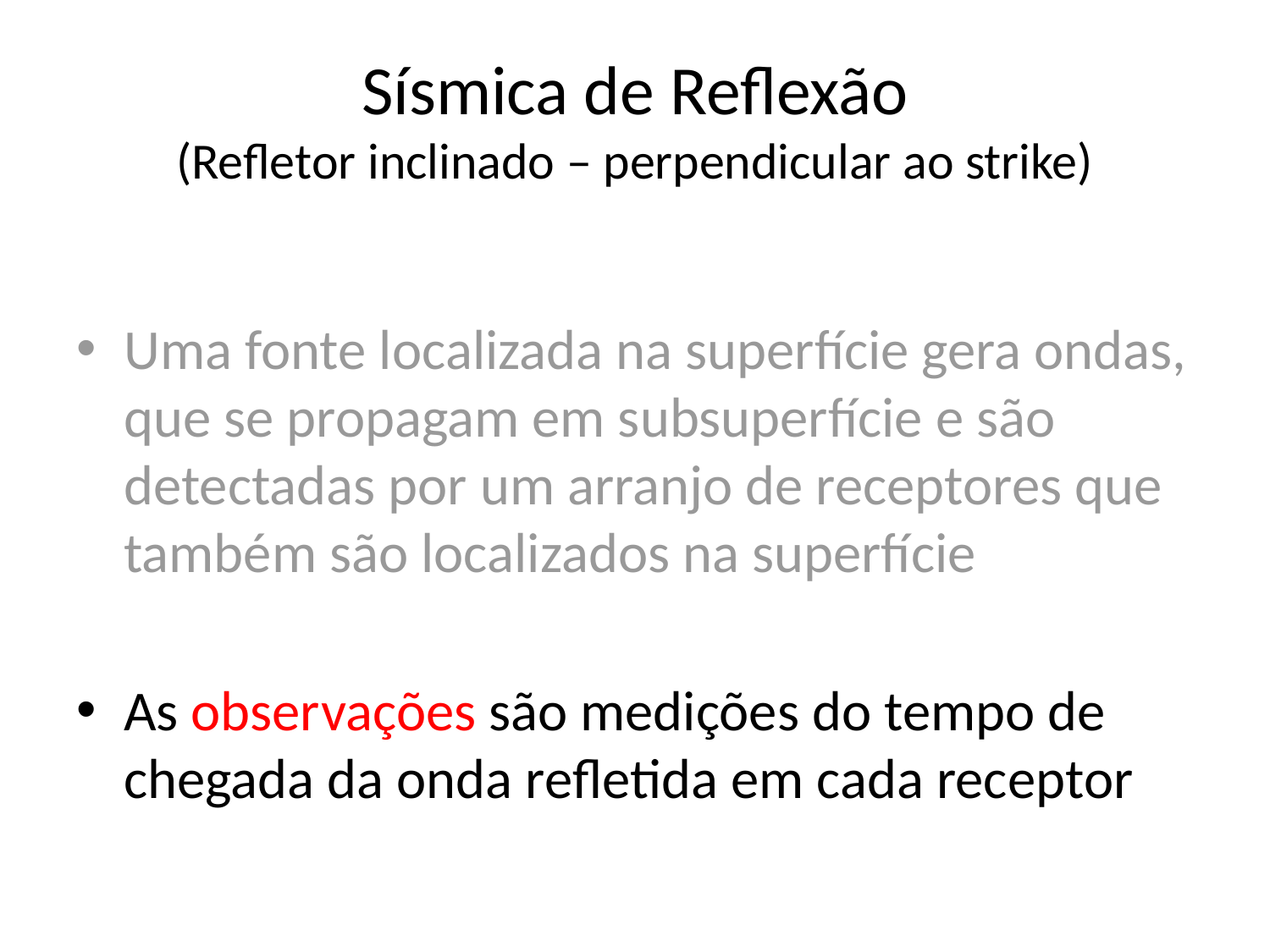

# Sísmica de Reflexão (Refletor inclinado – perpendicular ao strike)

Uma fonte localizada na superfície gera ondas, que se propagam em subsuperfície e são detectadas por um arranjo de receptores que também são localizados na superfície

As observações são medições do tempo de chegada da onda refletida em cada receptor